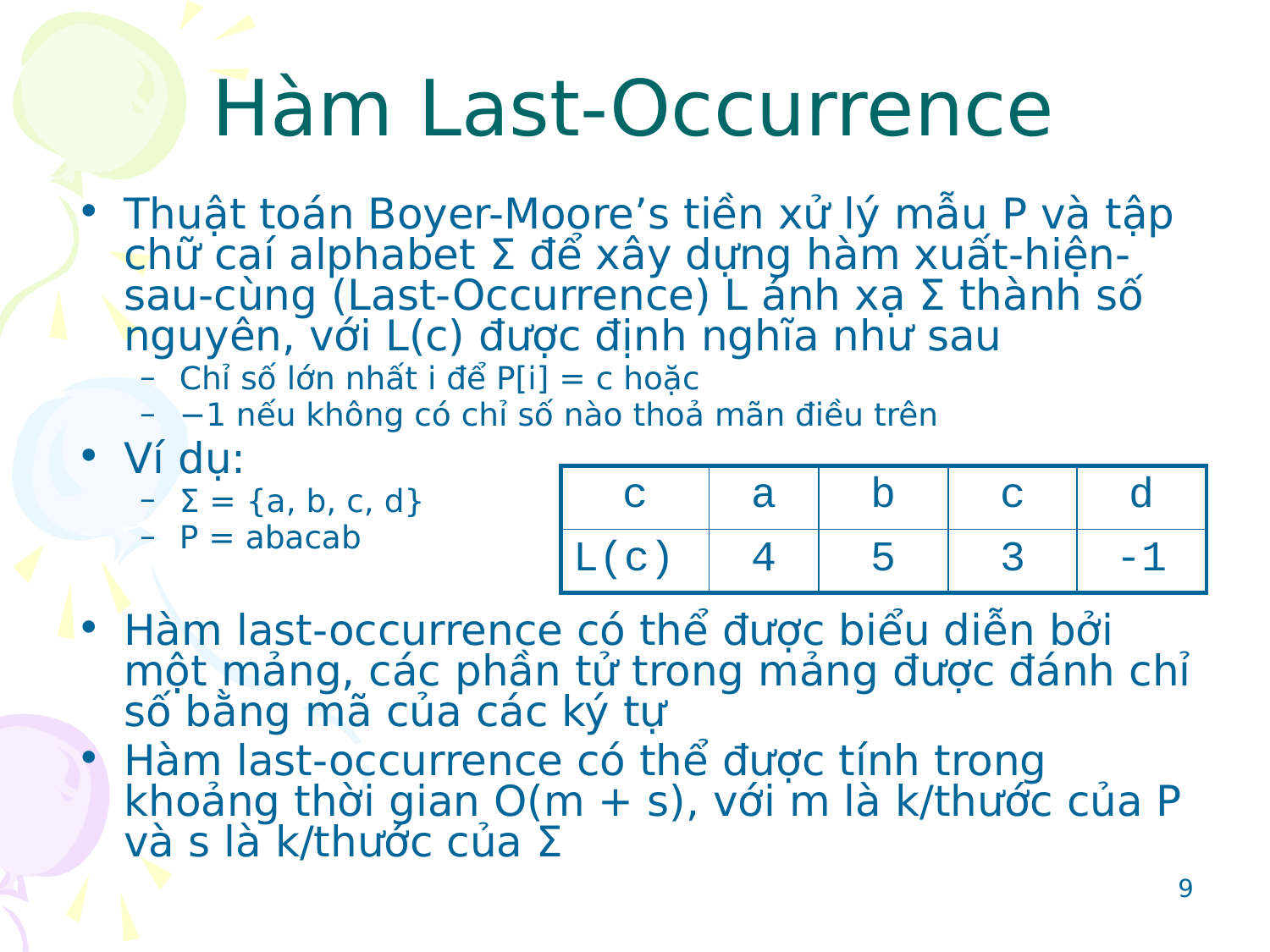

# Hàm Last-Occurrence
Thuật toán Boyer-Moore’s tiền xử lý mẫu P và tập chữ caí alphabet Σ để xây dựng hàm xuất-hiện-sau-cùng (Last-Occurrence) L ánh xạ Σ thành số nguyên, với L(c) được định nghĩa như sau
Chỉ số lớn nhất i để P[i] = c hoặc
−1 nếu không có chỉ số nào thoả mãn điều trên
Ví dụ:
Σ = {a, b, c, d}
P = abacab

Hàm last-occurrence có thể được biểu diễn bởi một mảng, các phần tử trong mảng được đánh chỉ số bằng mã của các ký tự
Hàm last-occurrence có thể được tính trong khoảng thời gian O(m + s), với m là k/thước của P và s là k/thước của Σ
| c | a | b | c | d |
| --- | --- | --- | --- | --- |
| L(c) | 4 | 5 | 3 | -1 |
9